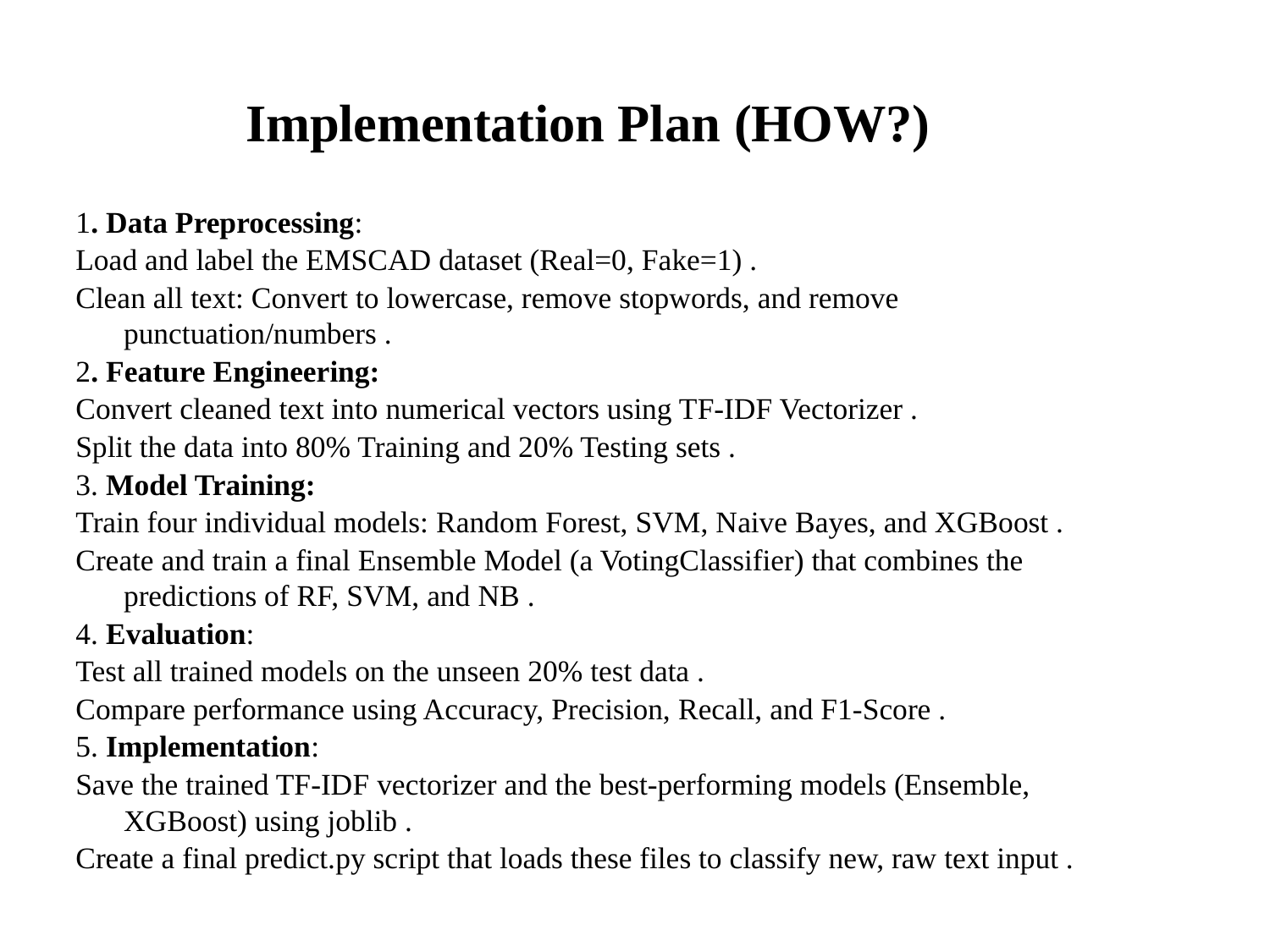

Implementation Plan (HOW?)
1. Data Preprocessing:
Load and label the EMSCAD dataset (Real=0, Fake=1) .
Clean all text: Convert to lowercase, remove stopwords, and remove punctuation/numbers .
2. Feature Engineering:
Convert cleaned text into numerical vectors using TF-IDF Vectorizer .
Split the data into 80% Training and 20% Testing sets .
3. Model Training:
Train four individual models: Random Forest, SVM, Naive Bayes, and XGBoost .
Create and train a final Ensemble Model (a VotingClassifier) that combines the predictions of RF, SVM, and NB .
4. Evaluation:
Test all trained models on the unseen 20% test data .
Compare performance using Accuracy, Precision, Recall, and F1-Score .
5. Implementation:
Save the trained TF-IDF vectorizer and the best-performing models (Ensemble, XGBoost) using joblib .
Create a final predict.py script that loads these files to classify new, raw text input .